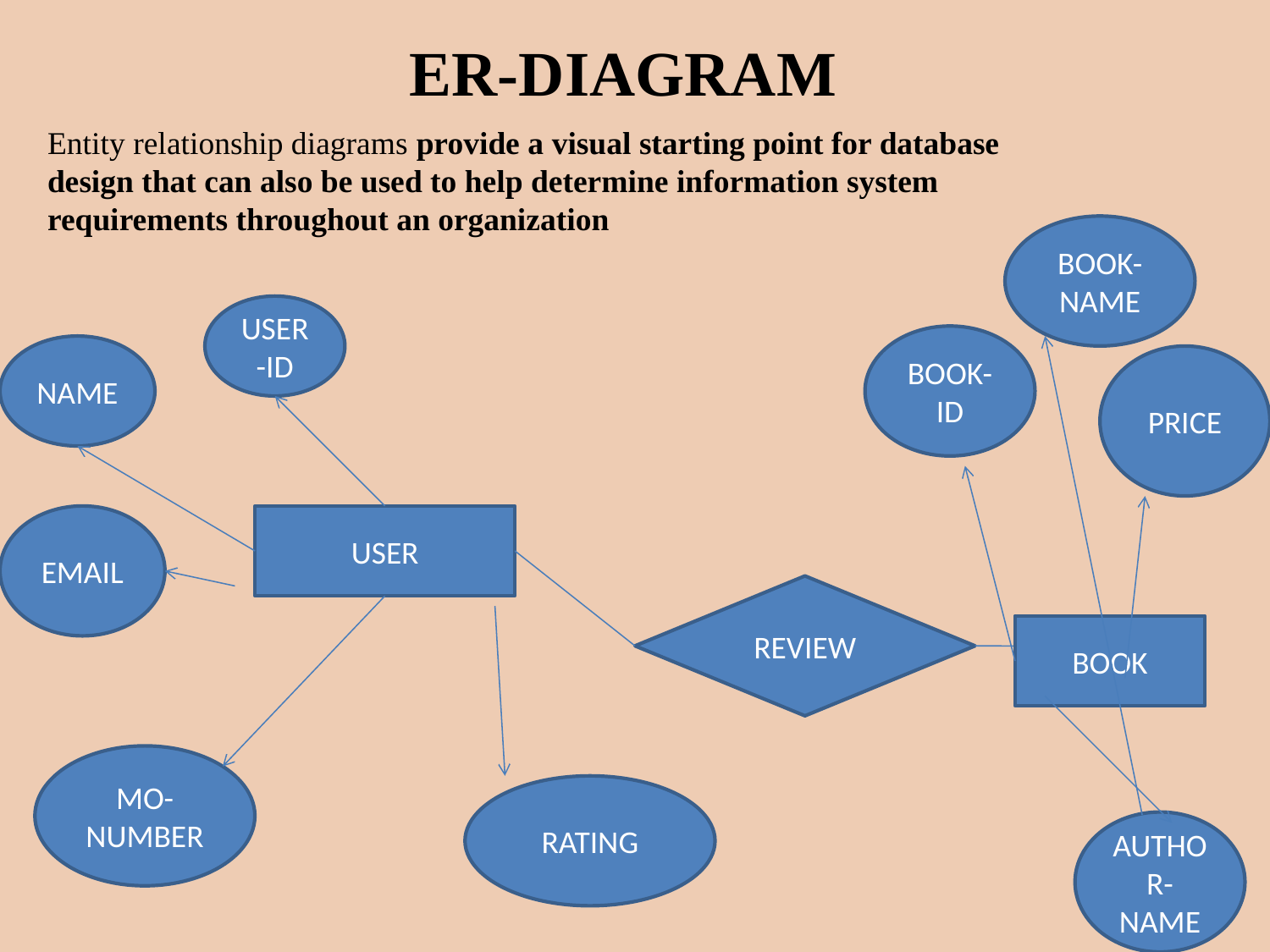

ER-DIAGRAM
Entity relationship diagrams provide a visual starting point for database design that can also be used to help determine information system requirements throughout an organization
BOOK-NAME
USER-ID
BOOK-ID
NAME
PRICE
EMAIL
USER
REVIEW
BOOK
MO-NUMBER
RATING
AUTHOR-NAME